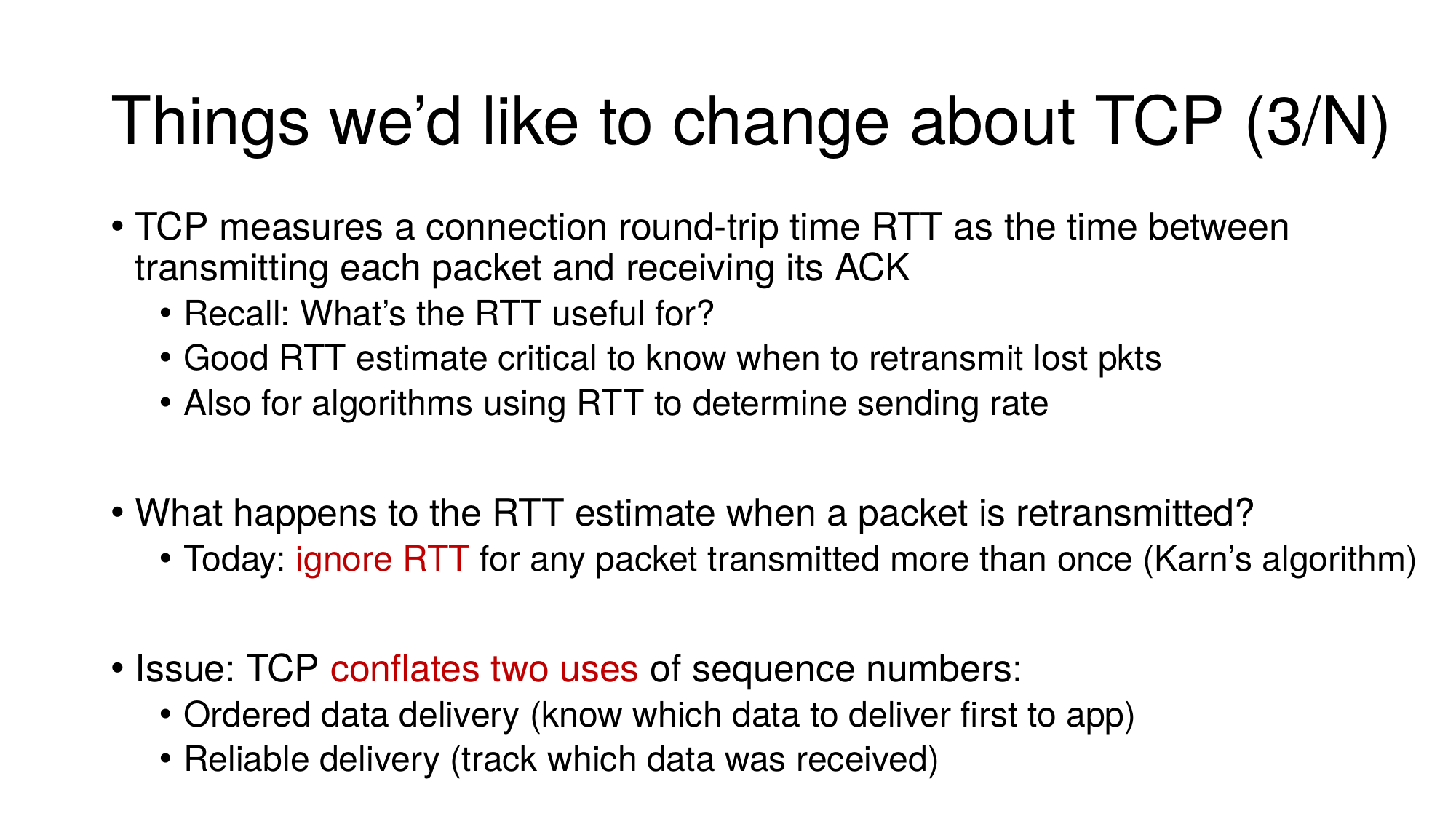

# Things we’d like to change about TCP (3/N)
TCP measures a connection round-trip time RTT as the time between transmitting each packet and receiving its ACK
Recall: What’s the RTT useful for?
Good RTT estimate critical to know when to retransmit lost pkts
Also for algorithms using RTT to determine sending rate

What happens to the RTT estimate when a packet is retransmitted?
Today: ignore RTT for any packet transmitted more than once (Karn’s algorithm)

Issue: TCP conflates two uses of sequence numbers:
Ordered data delivery (know which data to deliver first to app)
Reliable delivery (track which data was received)